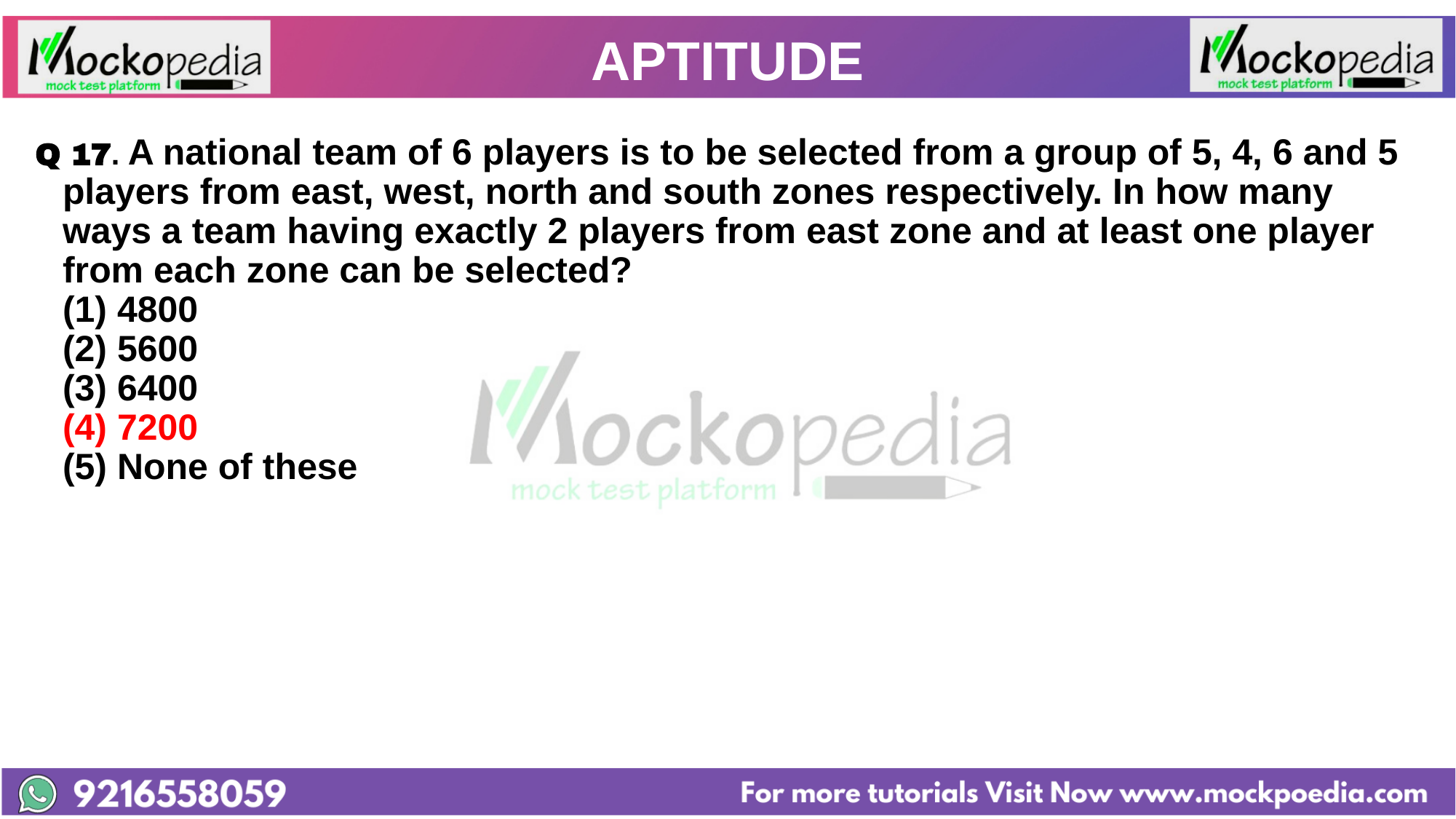

# APTITUDE
Q 17. A national team of 6 players is to be selected from a group of 5, 4, 6 and 5 players from east, west, north and south zones respectively. In how many ways a team having exactly 2 players from east zone and at least one player from each zone can be selected?
	(1) 4800
	(2) 5600
	(3) 6400
	(4) 7200
	(5) None of these